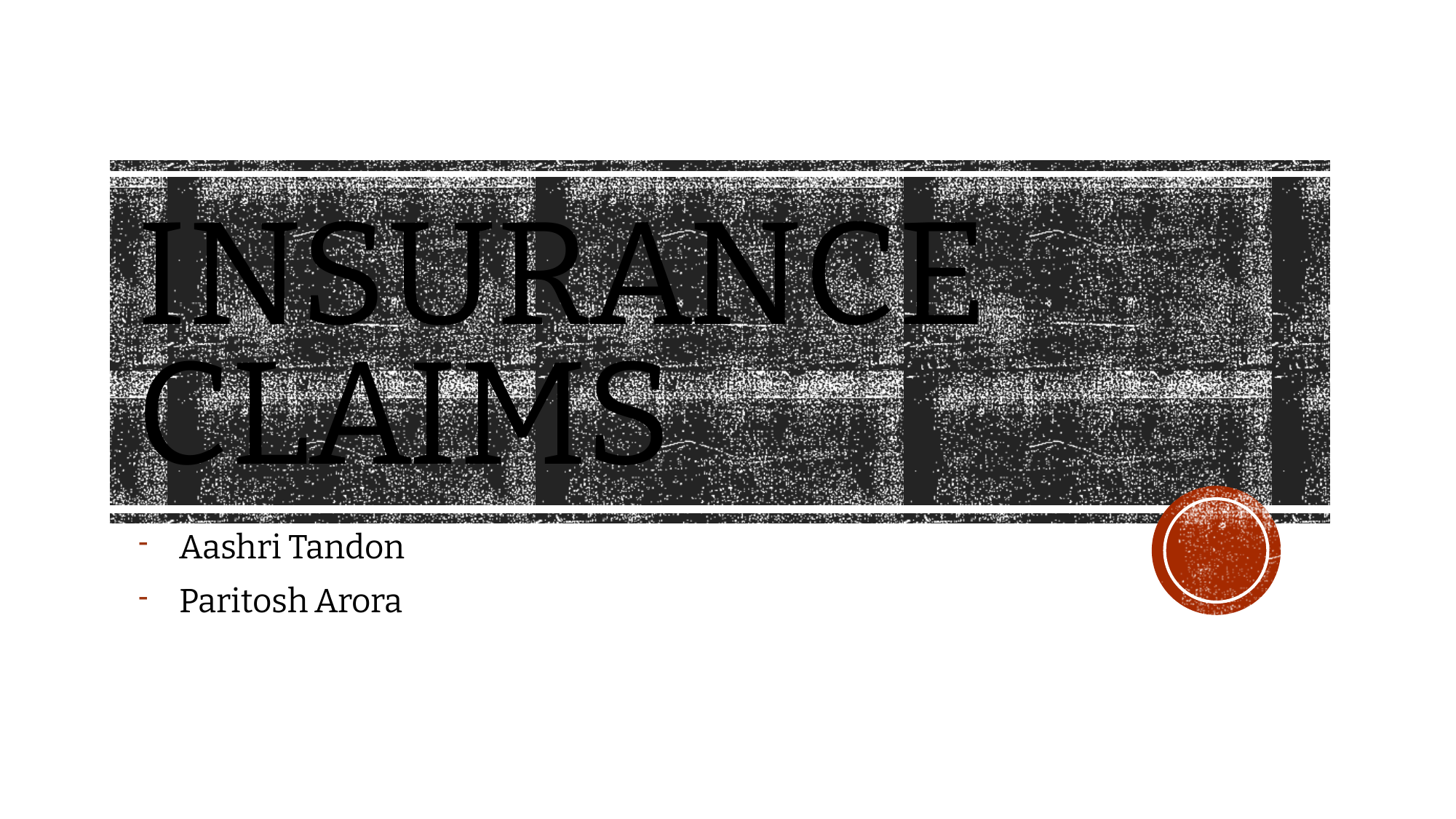

# Insurance CLAIMs
Aashri Tandon
Paritosh Arora